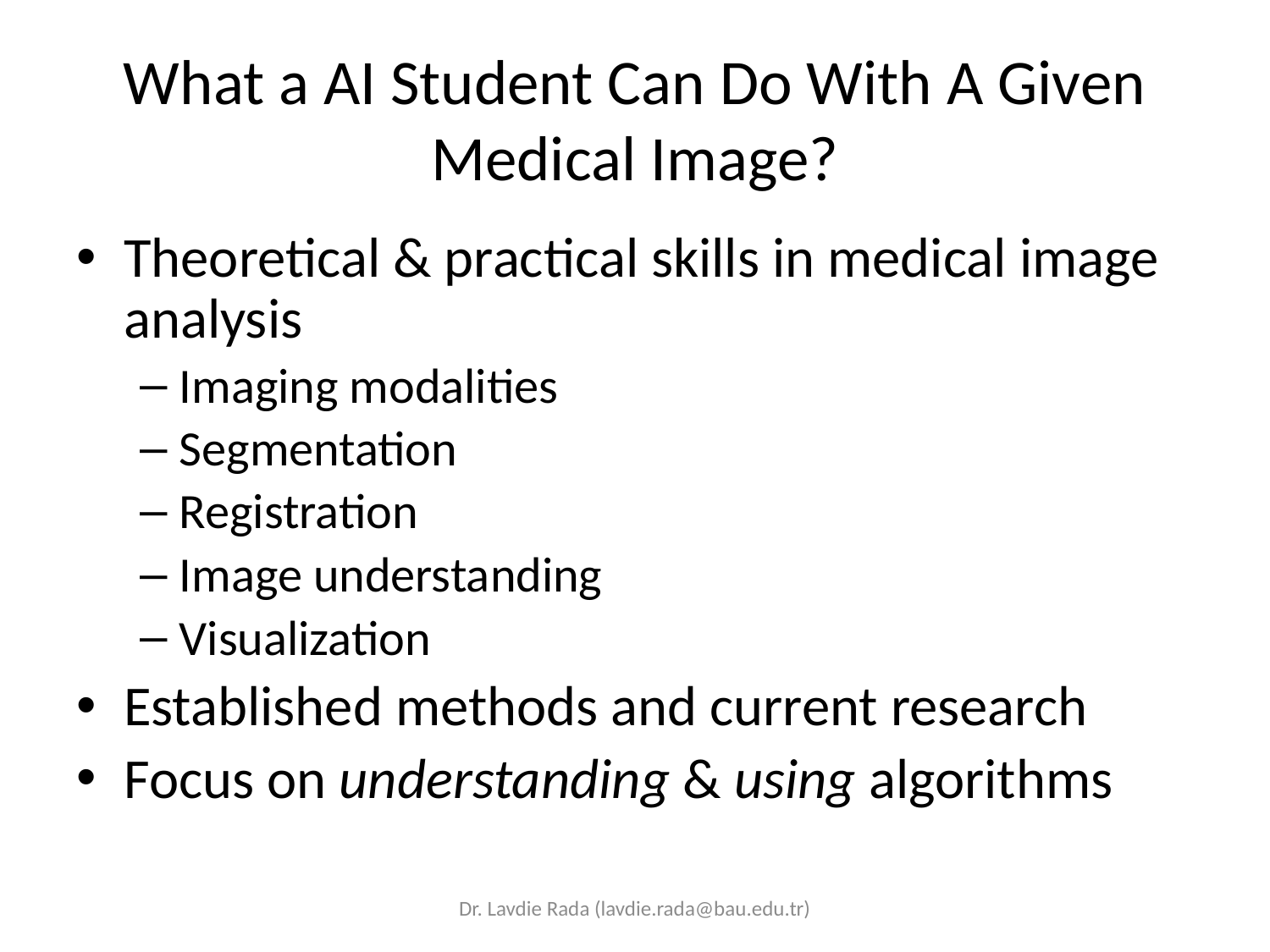

# What a AI Student Can Do With A Given Medical Image?
Theoretical & practical skills in medical image analysis
Imaging modalities
Segmentation
Registration
Image understanding
Visualization
Established methods and current research
Focus on understanding & using algorithms
Dr. Lavdie Rada (lavdie.rada@bau.edu.tr)